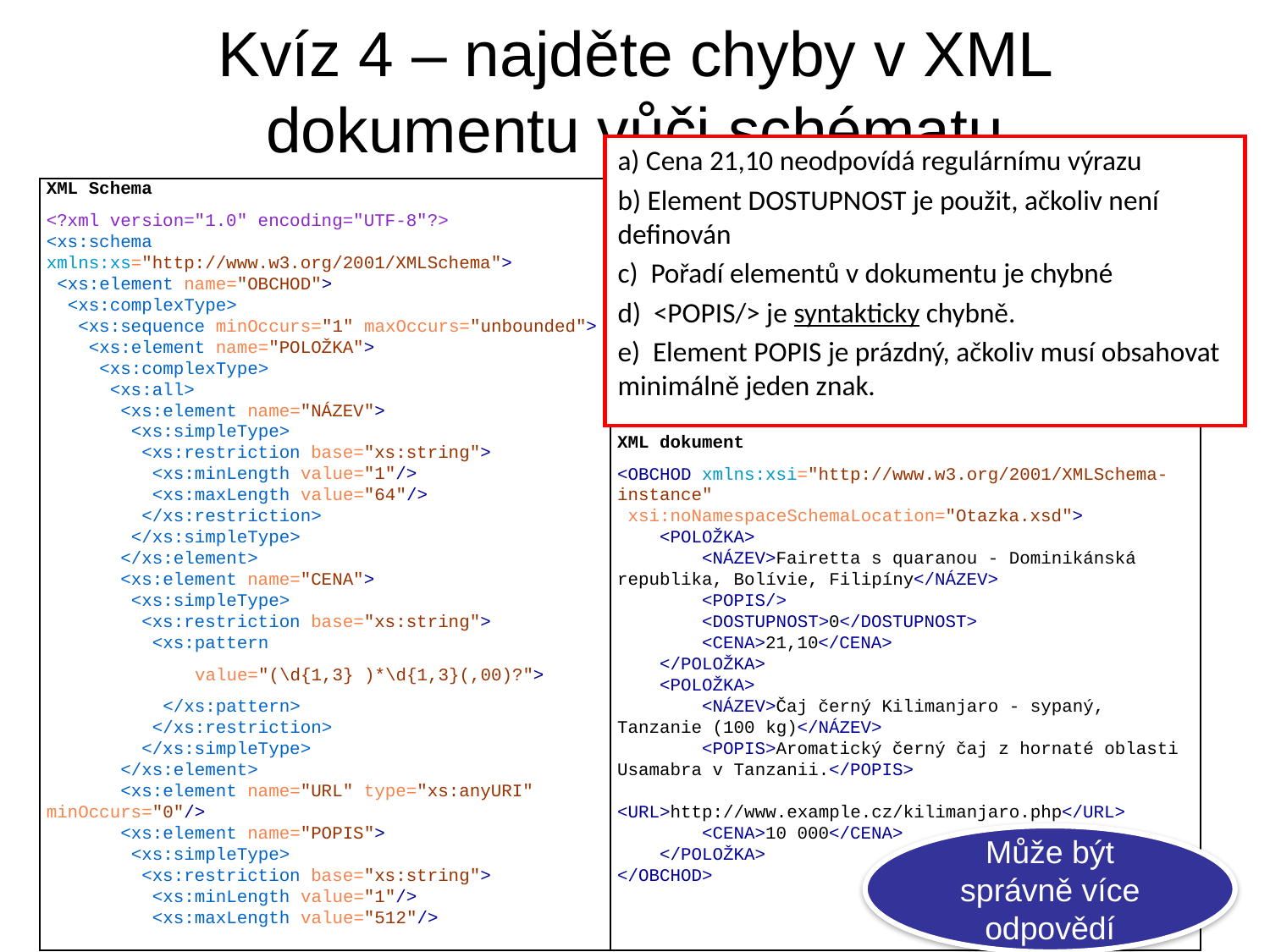

# Kvíz 4 – najděte chyby v XML dokumentu vůči schématu
a) Cena 21,10 neodpovídá regulárnímu výrazu
b) Element DOSTUPNOST je použit, ačkoliv není definován
c)  Pořadí elementů v dokumentu je chybné
d)  <POPIS/> je syntakticky chybně.
e)  Element POPIS je prázdný, ačkoliv musí obsahovat minimálně jeden znak.
| XML Schema <?xml version="1.0" encoding="UTF-8"?> <xs:schema xmlns:xs="http://www.w3.org/2001/XMLSchema"> <xs:element name="OBCHOD"> <xs:complexType> <xs:sequence minOccurs="1" maxOccurs="unbounded"> <xs:element name="POLOŽKA"> <xs:complexType> <xs:all> <xs:element name="NÁZEV"> <xs:simpleType> <xs:restriction base="xs:string"> <xs:minLength value="1"/> <xs:maxLength value="64"/> </xs:restriction> </xs:simpleType> </xs:element> <xs:element name="CENA"> <xs:simpleType> <xs:restriction base="xs:string"> <xs:pattern value="(\d{1,3} )\*\d{1,3}(,00)?"> </xs:pattern> </xs:restriction> </xs:simpleType> </xs:element> <xs:element name="URL" type="xs:anyURI" minOccurs="0"/> <xs:element name="POPIS"> <xs:simpleType> <xs:restriction base="xs:string"> <xs:minLength value="1"/> <xs:maxLength value="512"/> | Pokračování XML Schema </xs:restriction> </xs:simpleType> </xs:element> </xs:all> </xs:complexType> </xs:element> </xs:sequence> </xs:complexType> </xs:element> </xs:schema> XML dokument <OBCHOD xmlns:xsi="http://www.w3.org/2001/XMLSchema-instance" xsi:noNamespaceSchemaLocation="Otazka.xsd"> <POLOŽKA> <NÁZEV>Fairetta s quaranou - Dominikánská republika, Bolívie, Filipíny</NÁZEV> <POPIS/> <DOSTUPNOST>0</DOSTUPNOST> <CENA>21,10</CENA> </POLOŽKA> <POLOŽKA> <NÁZEV>Čaj černý Kilimanjaro - sypaný, Tanzanie (100 kg)</NÁZEV> <POPIS>Aromatický černý čaj z hornaté oblasti Usamabra v Tanzanii.</POPIS> <URL>http://www.example.cz/kilimanjaro.php</URL> <CENA>10 000</CENA> </POLOŽKA> </OBCHOD> |
| --- | --- |
Může být správně více odpovědí